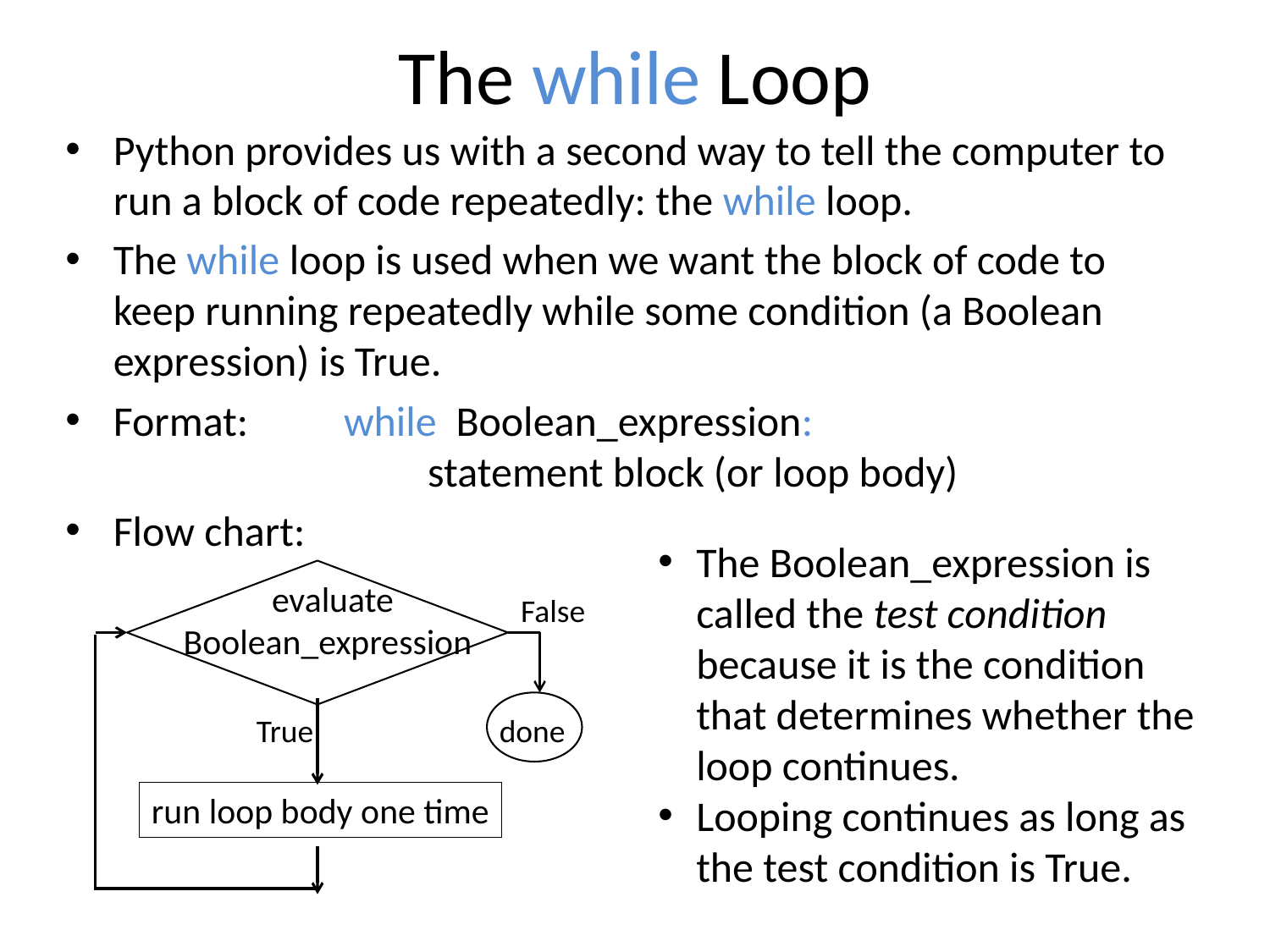

# The while Loop
Python provides us with a second way to tell the computer to run a block of code repeatedly: the while loop.
The while loop is used when we want the block of code to keep running repeatedly while some condition (a Boolean expression) is True.
Format:          while  Boolean_expression:
                                 statement block (or loop body)
Flow chart:

The Boolean_expression is called the test condition because it is the condition that determines whether the loop continues.
Looping continues as long as the test condition is True.

           evaluate
Boolean_expression
False
True

done
run loop body one time